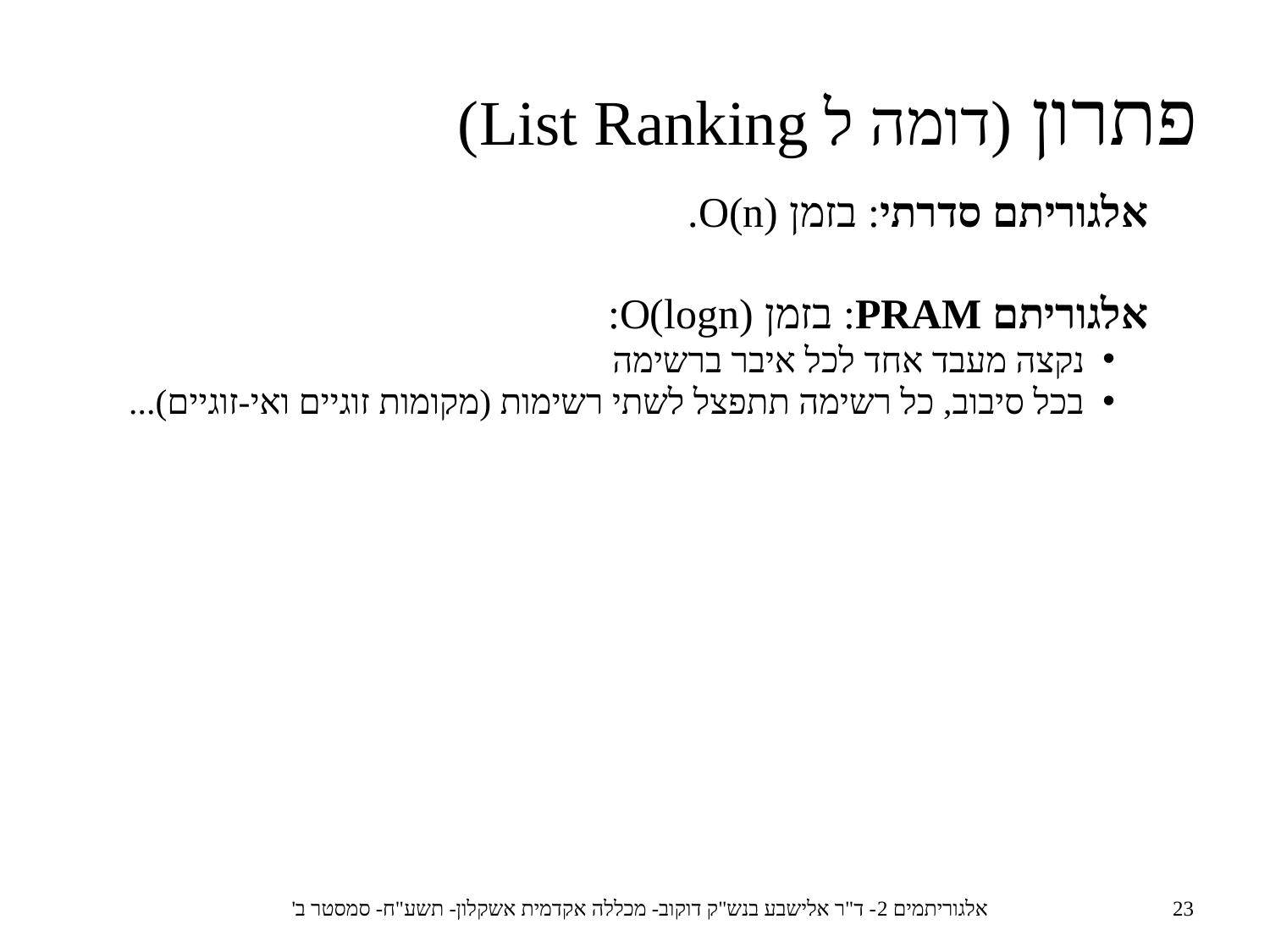

פתרון (דומה ל List Ranking)
אלגוריתם סדרתי: בזמן O(n).

אלגוריתם PRAM: בזמן O(logn):
נקצה מעבד אחד לכל איבר ברשימה
בכל סיבוב, כל רשימה תתפצל לשתי רשימות (מקומות זוגיים ואי-זוגיים)...
אלגוריתמים 2- ד"ר אלישבע בנש"ק דוקוב- מכללה אקדמית אשקלון- תשע"ח- סמסטר ב'
23